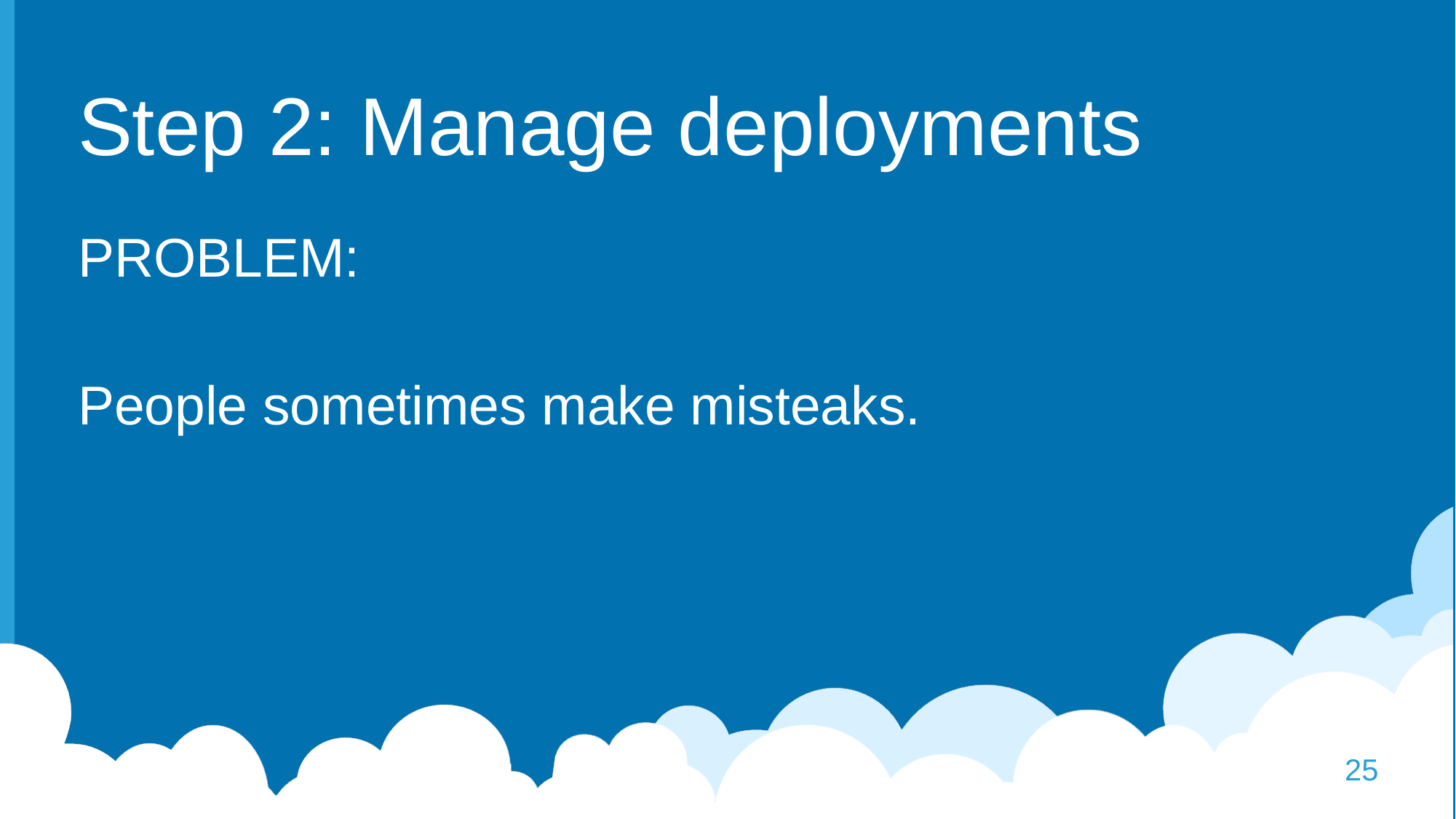

# Step 2: Manage deployments
PROBLEM:

People sometimes make misteaks.
25